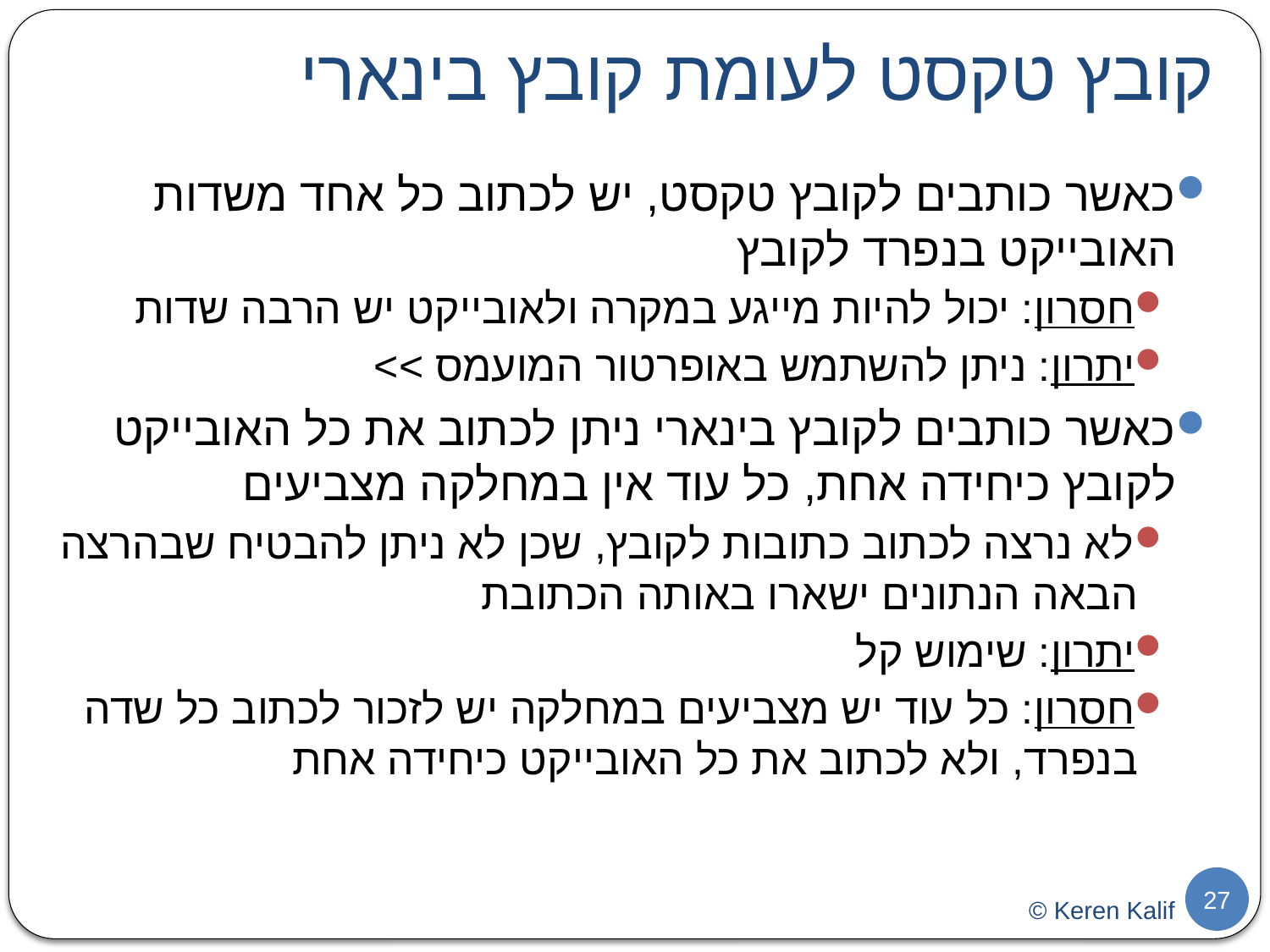

# קובץ טקסט לעומת קובץ בינארי
כאשר כותבים לקובץ טקסט, יש לכתוב כל אחד משדות האובייקט בנפרד לקובץ
חסרון: יכול להיות מייגע במקרה ולאובייקט יש הרבה שדות
יתרון: ניתן להשתמש באופרטור המועמס >>
כאשר כותבים לקובץ בינארי ניתן לכתוב את כל האובייקט לקובץ כיחידה אחת, כל עוד אין במחלקה מצביעים
לא נרצה לכתוב כתובות לקובץ, שכן לא ניתן להבטיח שבהרצה הבאה הנתונים ישארו באותה הכתובת
יתרון: שימוש קל
חסרון: כל עוד יש מצביעים במחלקה יש לזכור לכתוב כל שדה בנפרד, ולא לכתוב את כל האובייקט כיחידה אחת
27
© Keren Kalif